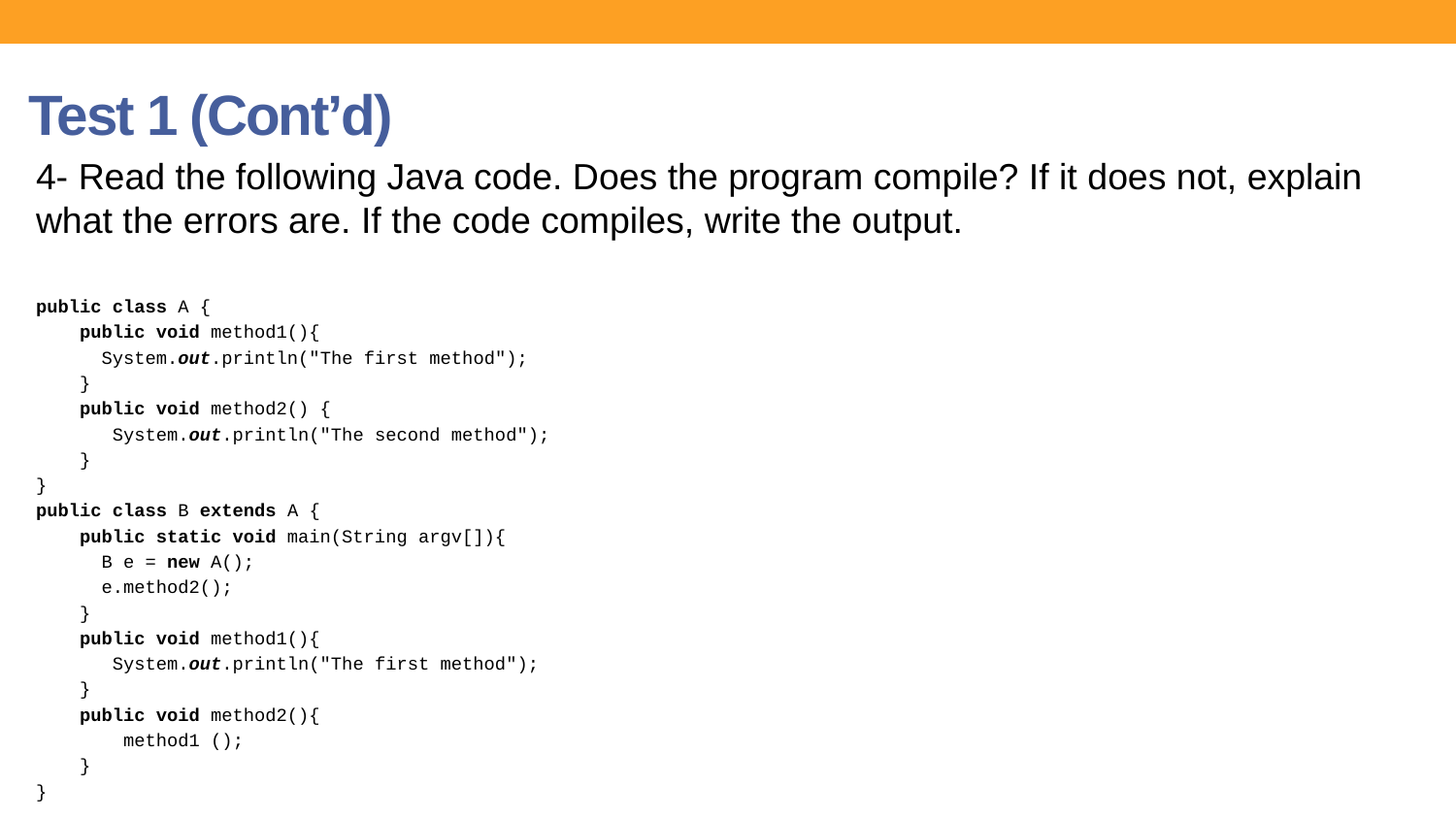

Test 1 (Cont’d)
4- Read the following Java code. Does the program compile? If it does not, explain what the errors are. If the code compiles, write the output.

public class A {
    public void method1(){
      System.out.println("The first method");
    }
    public void method2() {
       System.out.println("The second method");
    }
}
public class B extends A {
    public static void main(String argv[]){
      B e = new A();
      e.method2();
    }
    public void method1(){
       System.out.println("The first method");
    }
    public void method2(){
        method1 ();
    }
}